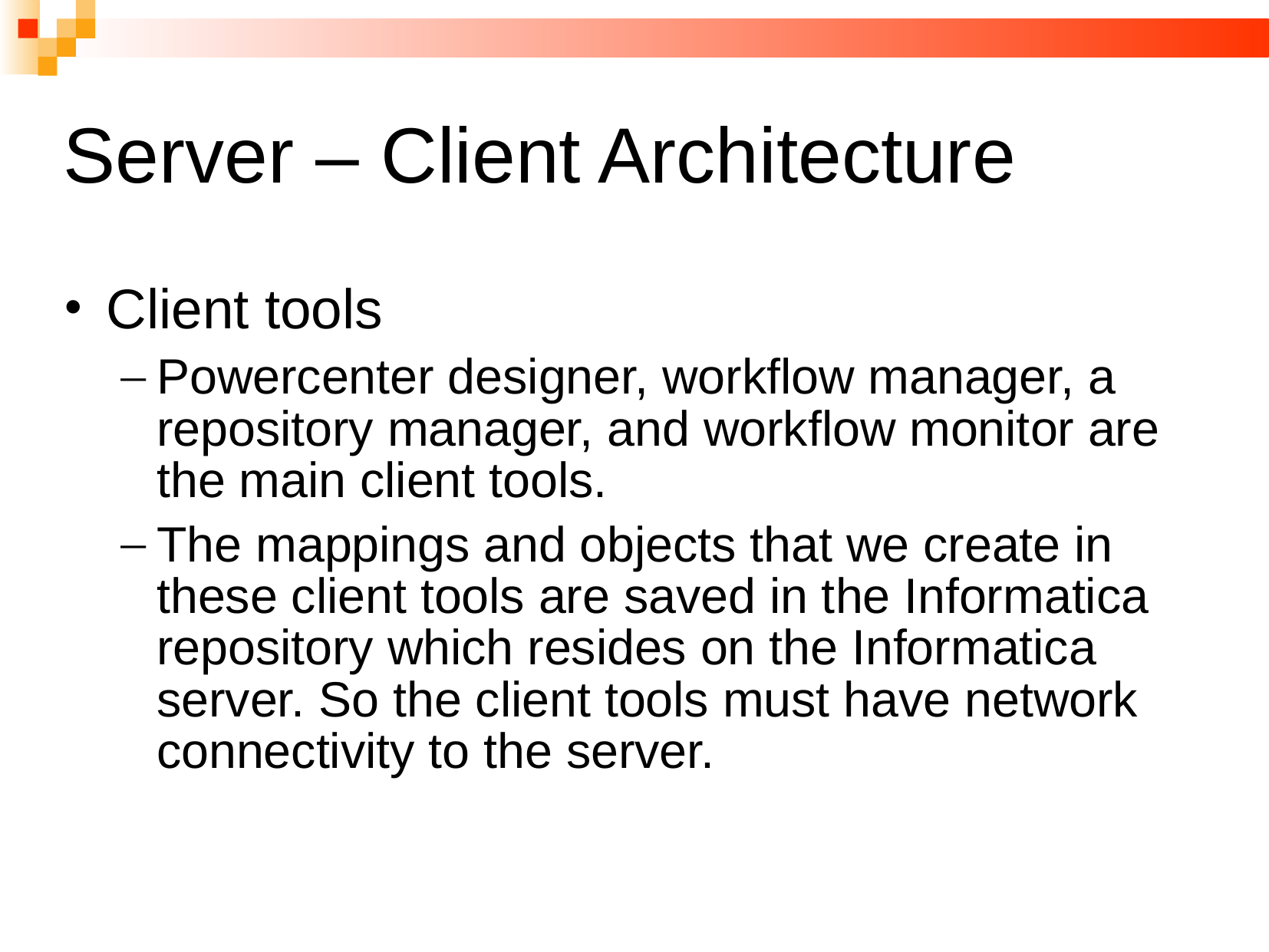

# Server – Client Architecture
Client tools
Powercenter designer, workflow manager, a repository manager, and workflow monitor are the main client tools.
The mappings and objects that we create in these client tools are saved in the Informatica repository which resides on the Informatica server. So the client tools must have network connectivity to the server.